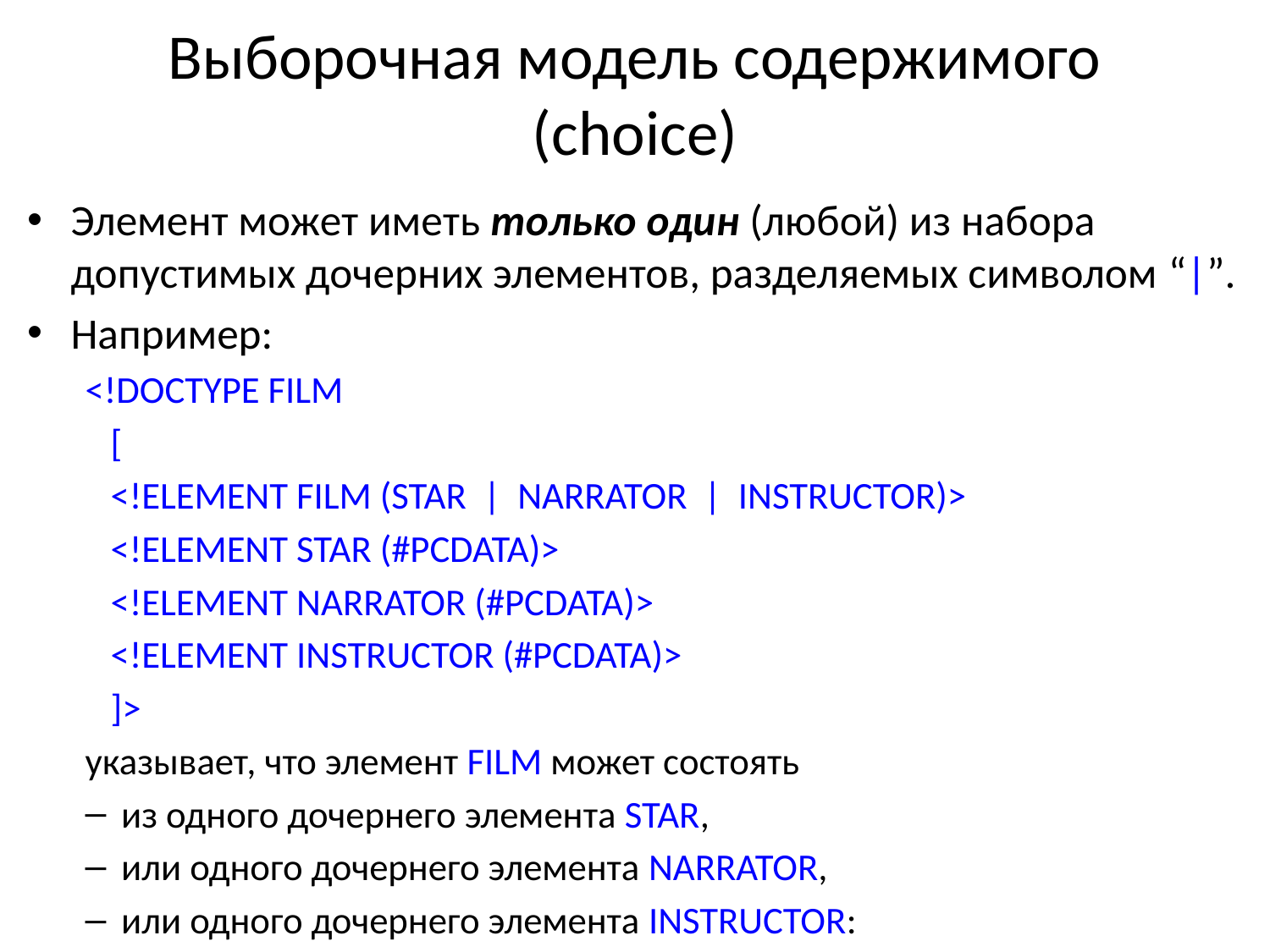

# Выборочная модель содержимого (choice)
Элемент может иметь только один (любой) из набора допустимых дочерних элементов, разделяемых символом “|”.
Например:
<!DOCTYPE FILM
   [
   <!ELEMENT FILM (STAR  |  NARRATOR  |  INSTRUCTOR)>
   <!ELEMENT STAR (#PCDATA)>
   <!ELEMENT NARRATOR (#PCDATA)>
   <!ELEMENT INSTRUCTOR (#PCDATA)>
   ]>
указывает, что элемент FILM может состоять
из одного дочернего элемента STAR,
или одного дочернего элемента NARRATOR,
или одного дочернего элемента INSTRUCTOR: